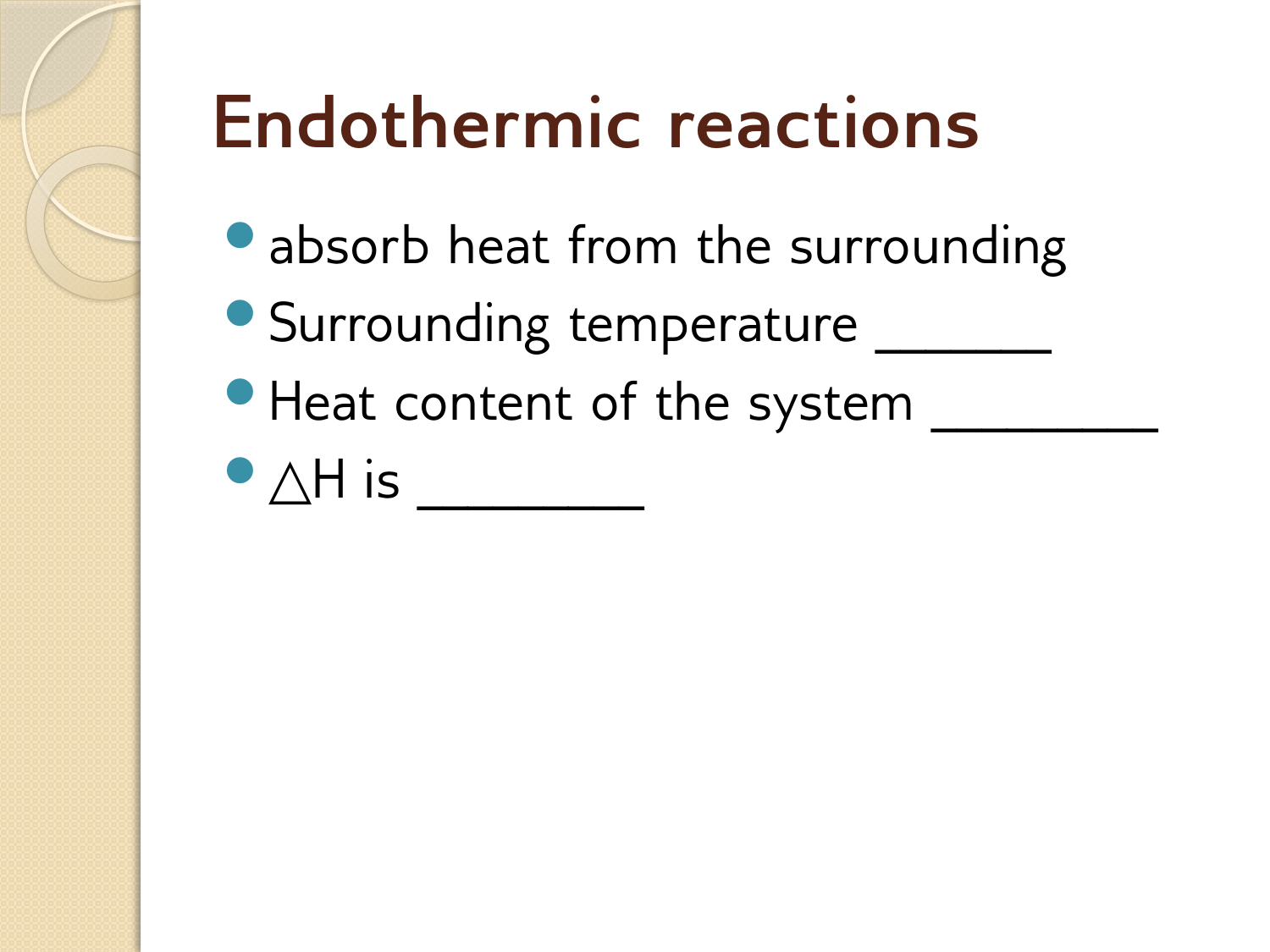

# Endothermic reactions
absorb heat from the surrounding
Surrounding temperature _______
Heat content of the system _________
△H is _________